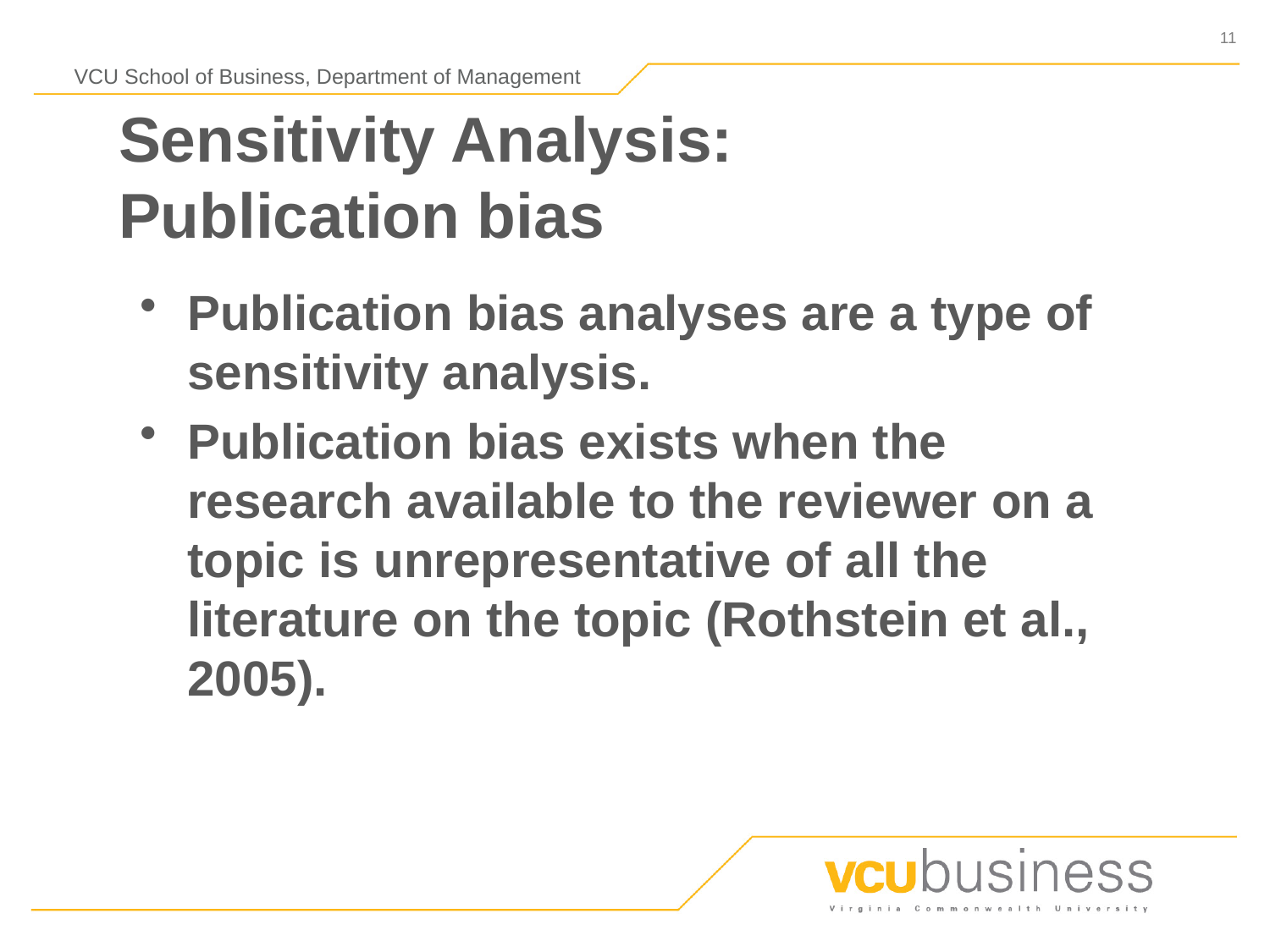

# Sensitivity Analysis: Publication bias
Publication bias analyses are a type of sensitivity analysis.
Publication bias exists when the research available to the reviewer on a topic is unrepresentative of all the literature on the topic (Rothstein et al., 2005).